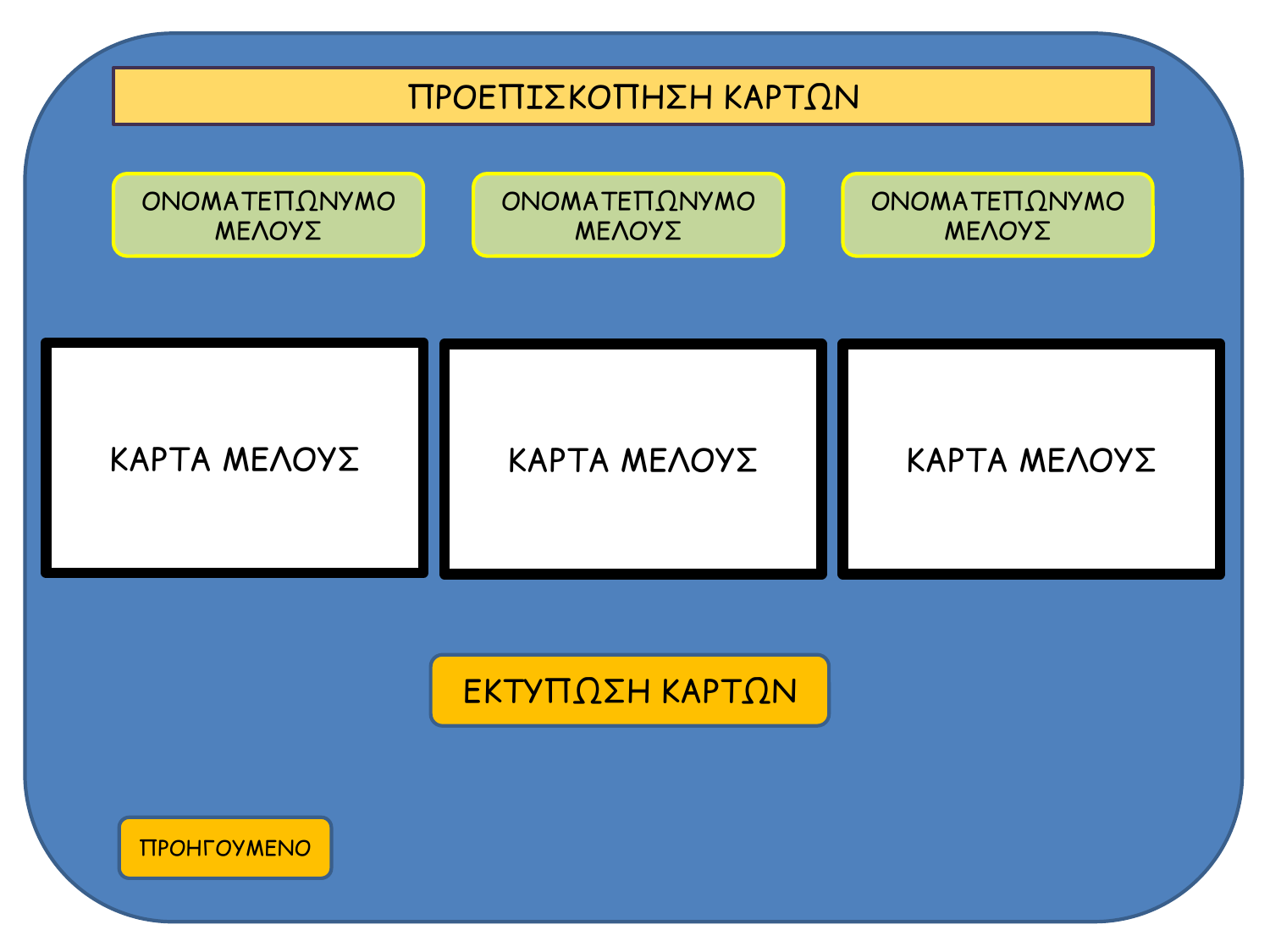

ΠΡΟΕΠΙΣΚΟΠΗΣΗ ΚΑΡΤΩΝ
ΟΝΟΜΑΤΕΠΩΝΥΜΟ ΜΕΛΟΥΣ
ΟΝΟΜΑΤΕΠΩΝΥΜΟ ΜΕΛΟΥΣ
ΟΝΟΜΑΤΕΠΩΝΥΜΟ ΜΕΛΟΥΣ
ΚΑΡΤΑ ΜΕΛΟΥΣ
ΚΑΡΤΑ ΜΕΛΟΥΣ
ΚΑΡΤΑ ΜΕΛΟΥΣ
ΕΚΤΥΠΩΣΗ ΚΑΡΤΩΝ
ΠΡΟΗΓΟΥΜΕΝΟ